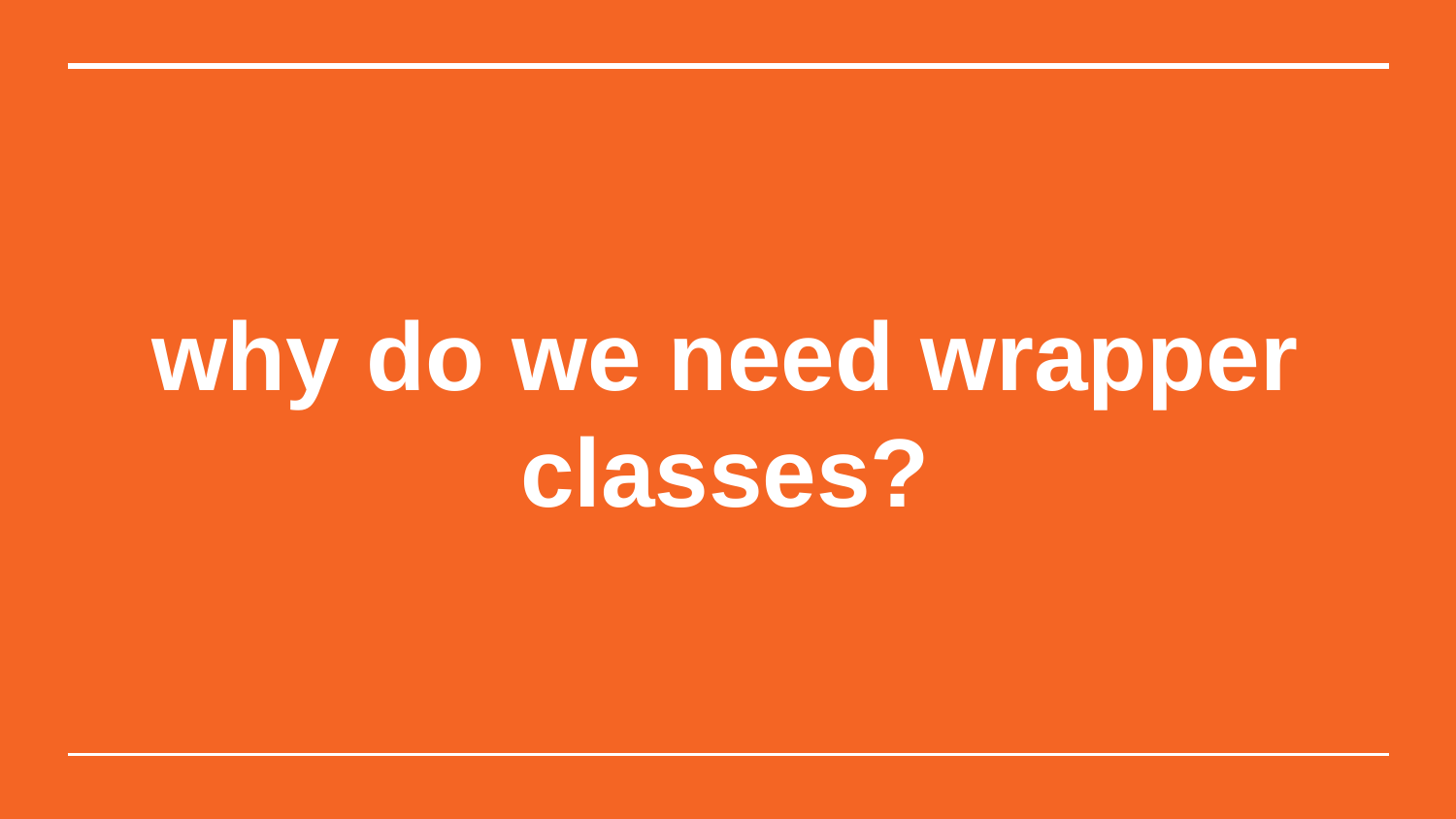

# why do we need wrapper classes?